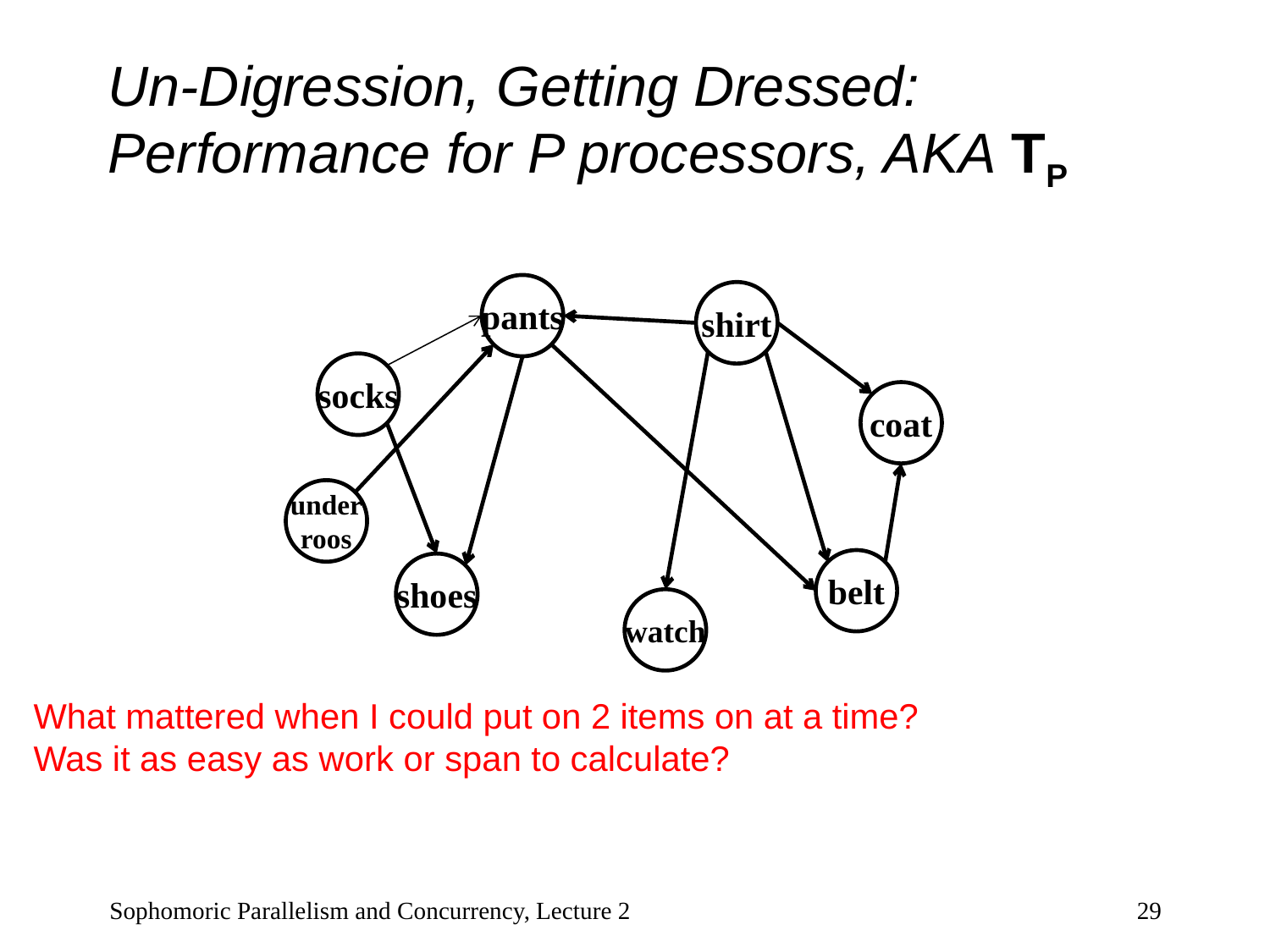

# Un-Digression, Getting Dressed: Performance for P processors, AKA TP
pants
shirt
socks
coat
under
roos
belt
shoes
watch
What mattered when I could put on 2 items on at a time?
Was it as easy as work or span to calculate?
Sophomoric Parallelism and Concurrency, Lecture 2
29